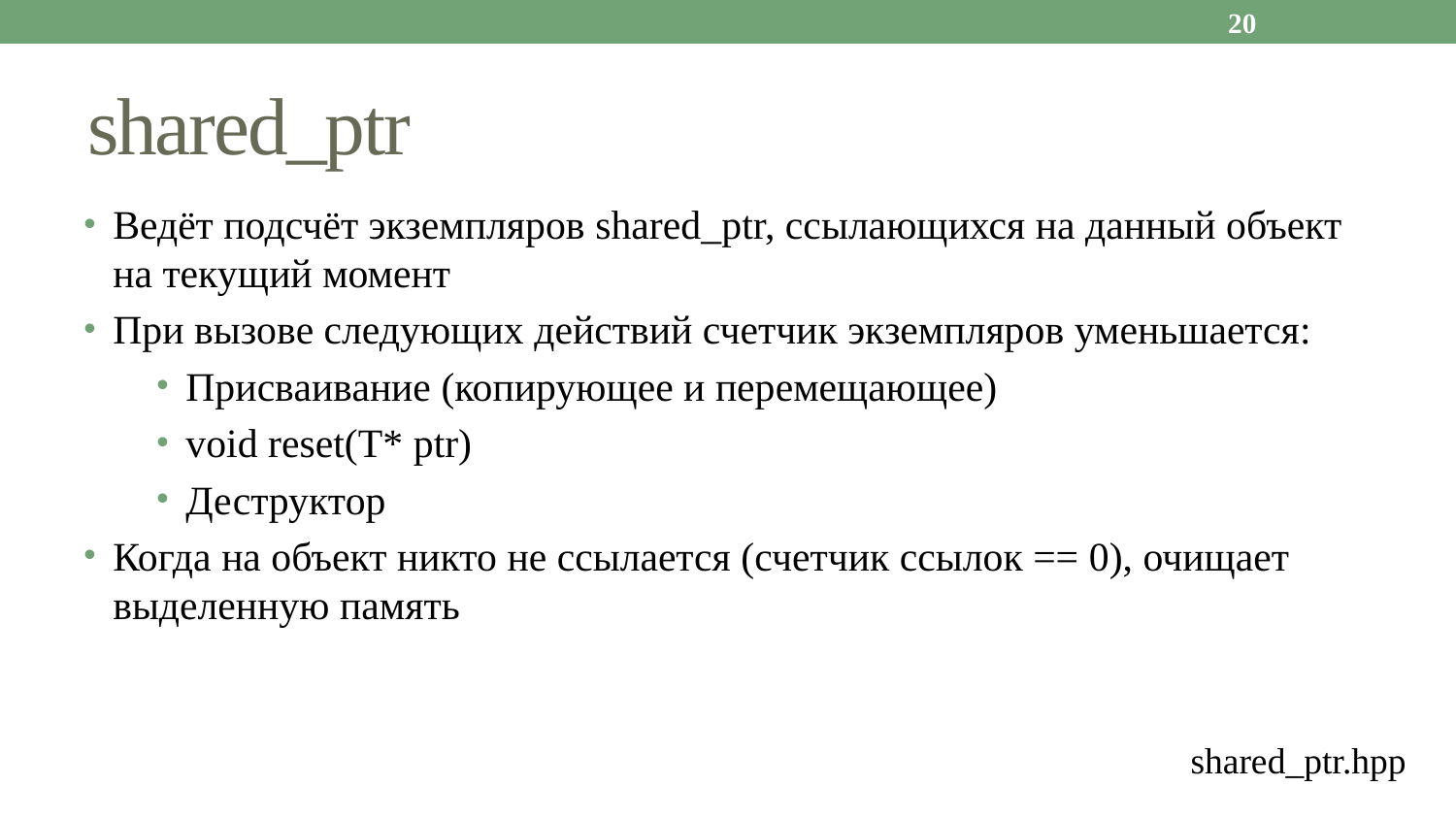

20
# shared_ptr
Ведёт подсчёт экземпляров shared_ptr, ссылающихся на данный объект на текущий момент
При вызове следующих действий счетчик экземпляров уменьшается:
Присваивание (копирующее и перемещающее)
void reset(T* ptr)
Деструктор
Когда на объект никто не ссылается (счетчик ссылок == 0), очищает выделенную память
shared_ptr.hpp